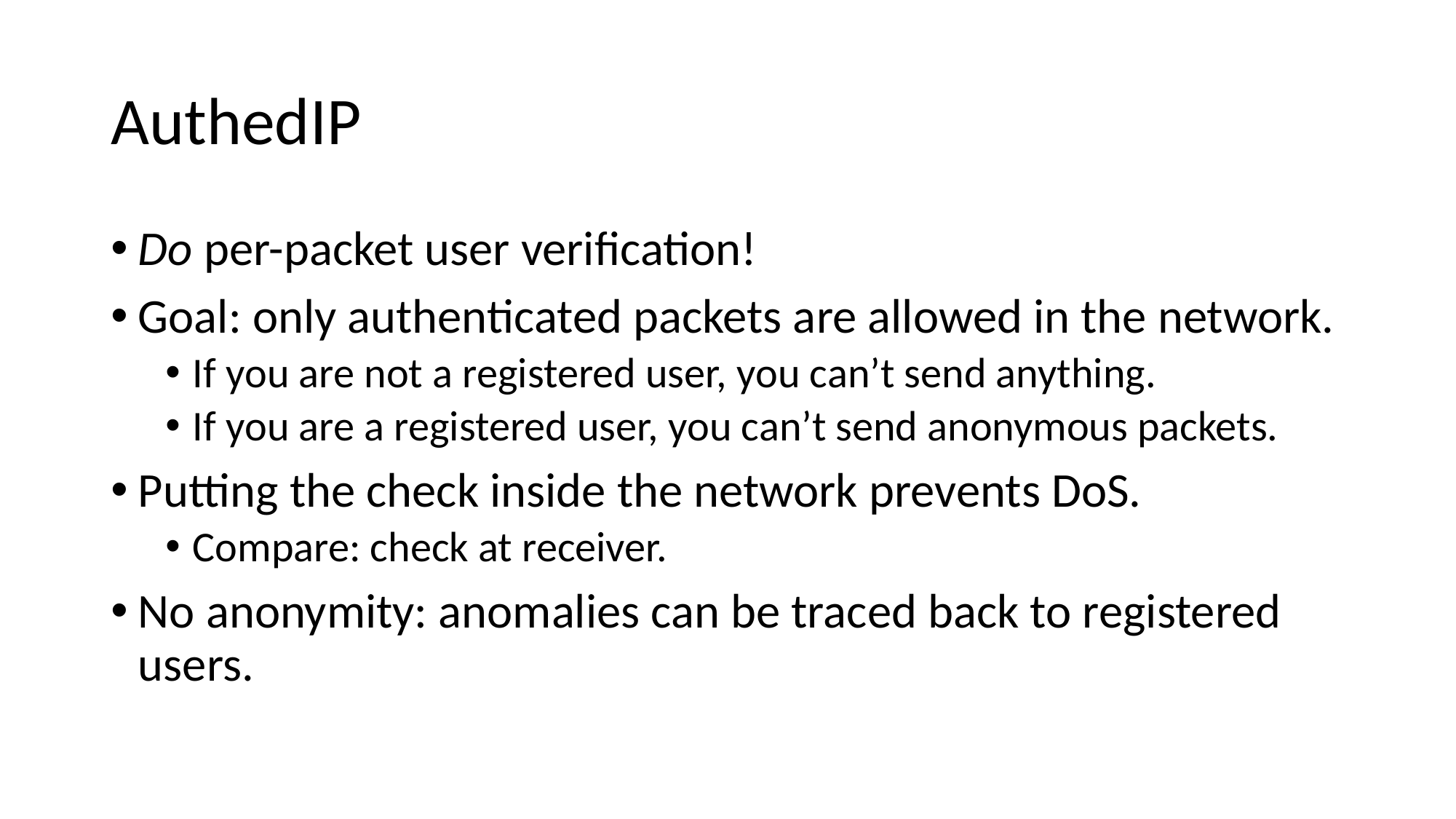

# AuthedIP
Do per-packet user verification!
Goal: only authenticated packets are allowed in the network.
If you are not a registered user, you can’t send anything.
If you are a registered user, you can’t send anonymous packets.
Putting the check inside the network prevents DoS.
Compare: check at receiver.
No anonymity: anomalies can be traced back to registered users.